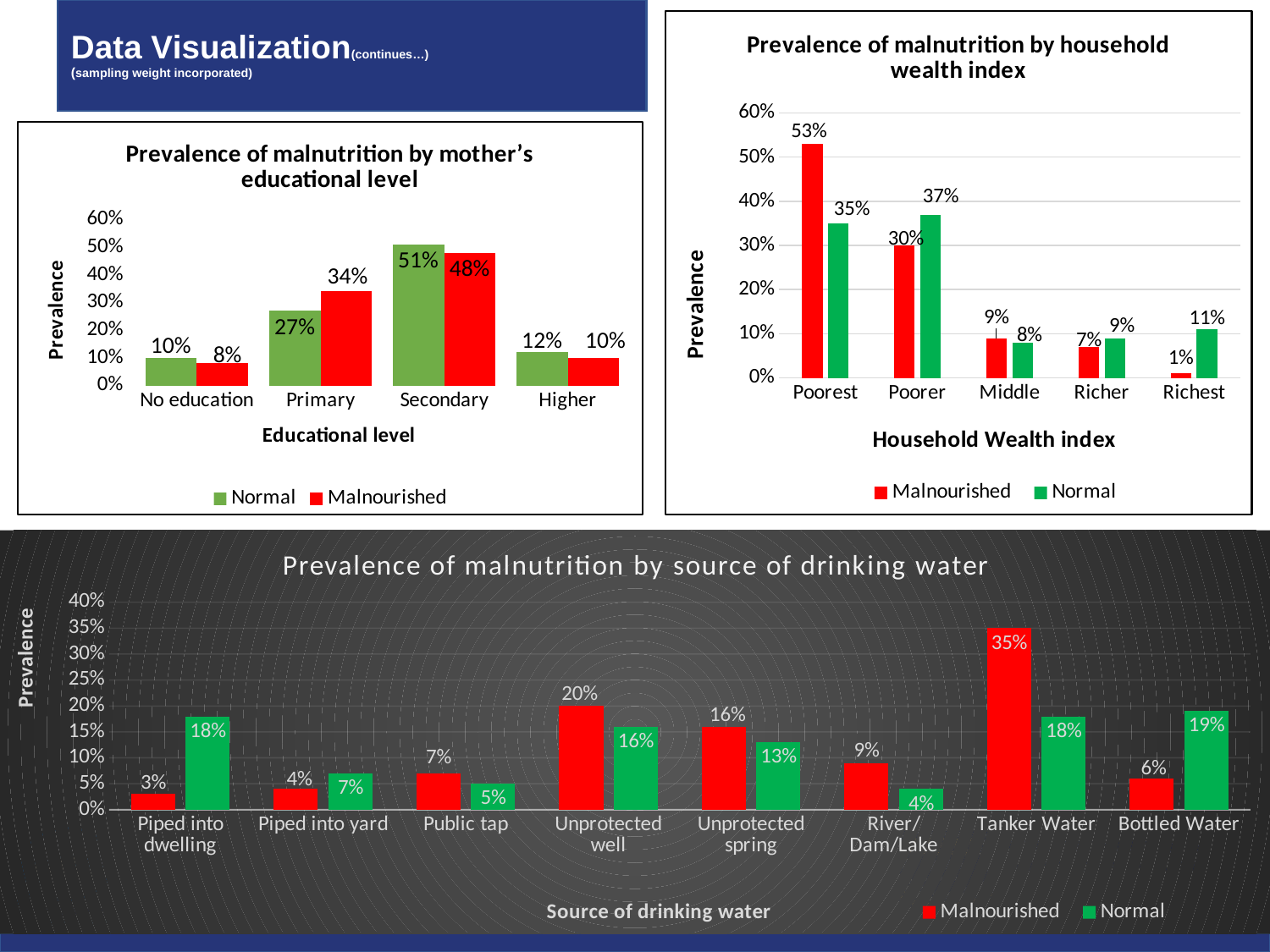

### Chart: Prevalence of malnutrition by household wealth index

| Category | Malnourished | Normal |
|---|---|---|
| Poorest | 0.53 | 0.35 |
| Poorer | 0.3 | 0.37 |
| Middle | 0.09 | 0.08 |
| Richer | 0.07 | 0.09 |
| Richest | 0.01 | 0.11 |
# Data Visualization(continues…)
(sampling weight incorporated)

### Chart: Prevalence of malnutrition by mother’s educational level

| Category | Normal | Malnourished |
|---|---|---|
| No education | 0.1 | 0.08 |
| Primary | 0.27 | 0.34 |
| Secondary | 0.51 | 0.48 |
| Higher | 0.12 | 0.1 |

### Chart: Prevalence of malnutrition by source of drinking water

| Category | Malnourished | Normal |
|---|---|---|
| Piped into dwelling | 0.03 | 0.18 |
| Piped into yard | 0.04 | 0.07 |
| Public tap | 0.07 | 0.05 |
| Unprotected well | 0.2 | 0.16 |
| Unprotected spring | 0.16 | 0.13 |
| River/Dam/Lake | 0.09 | 0.04 |
| Tanker Water | 0.35 | 0.18 |
| Bottled Water | 0.06 | 0.19 |
19